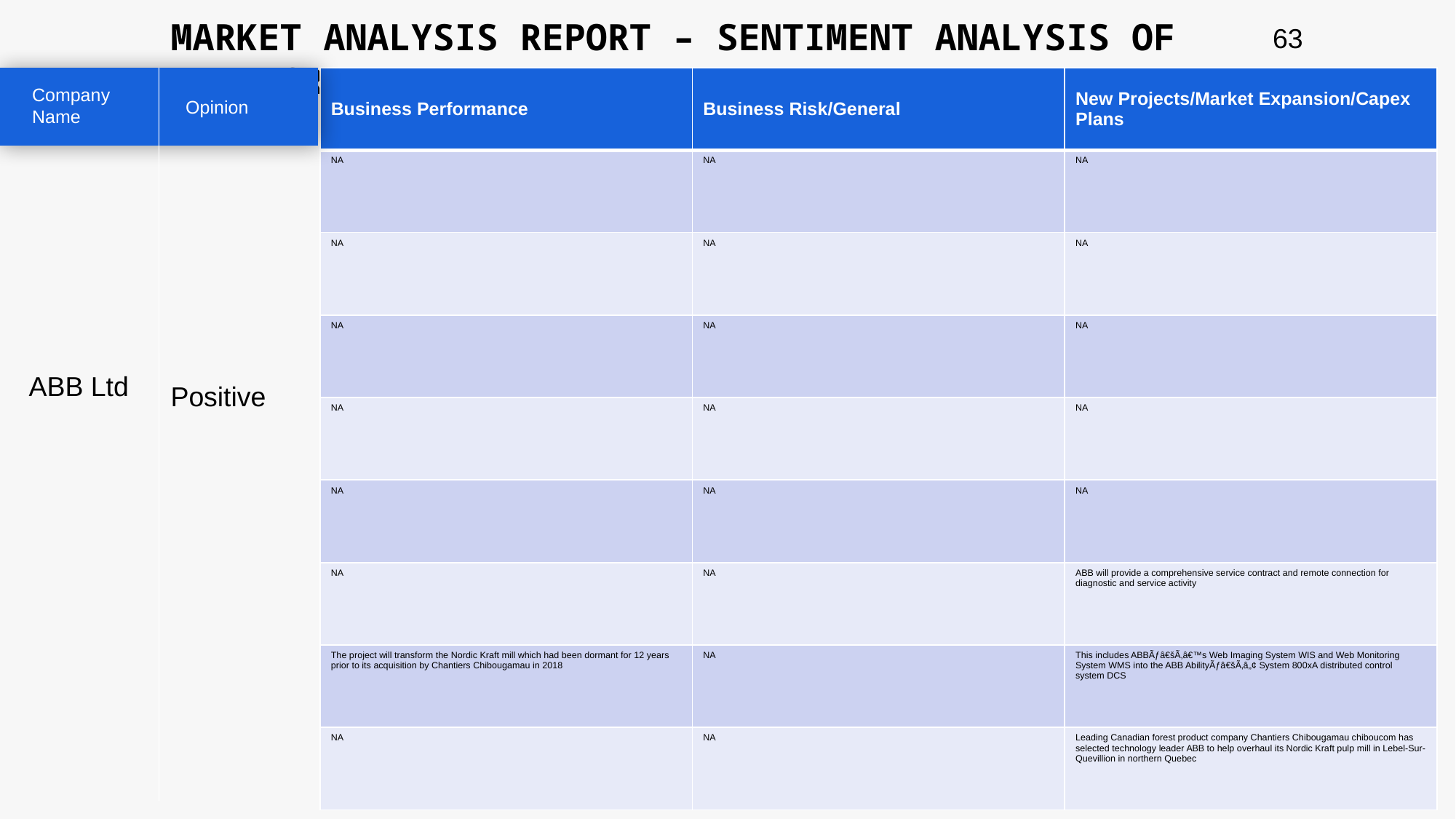

MARKET ANALYSIS REPORT – SENTIMENT ANALYSIS OF PEER GROUP
63

| Business Performance | Business Risk/General | New Projects/Market Expansion/Capex Plans |
| --- | --- | --- |
| NA | NA | NA |
| NA | NA | NA |
| NA | NA | NA |
| NA | NA | NA |
| NA | NA | NA |
| NA | NA | ABB will provide a comprehensive service contract and remote connection for diagnostic and service activity |
| The project will transform the Nordic Kraft mill which had been dormant for 12 years prior to its acquisition by Chantiers Chibougamau in 2018 | NA | This includes ABBÃƒâ€šÃ‚â€™s Web Imaging System WIS and Web Monitoring System WMS into the ABB AbilityÃƒâ€šÃ‚â„¢ System 800xA distributed control system DCS |
| NA | NA | Leading Canadian forest product company Chantiers Chibougamau chiboucom has selected technology leader ABB to help overhaul its Nordic Kraft pulp mill in Lebel-Sur-Quevillion in northern Quebec |
Company Name
Opinion
ABB Ltd
Positive